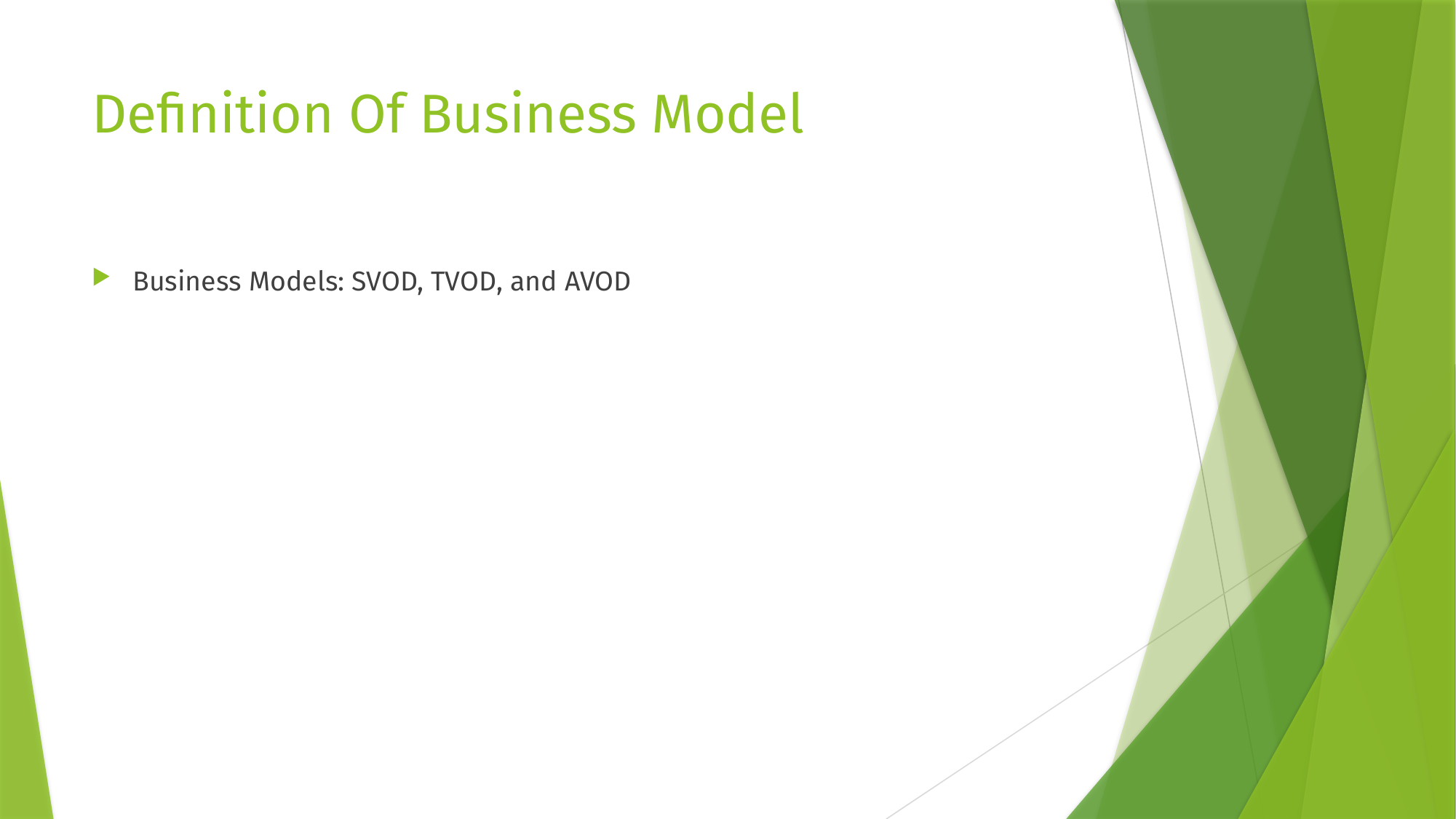

# Definition Of Business Model
Business Models: SVOD, TVOD, and AVOD